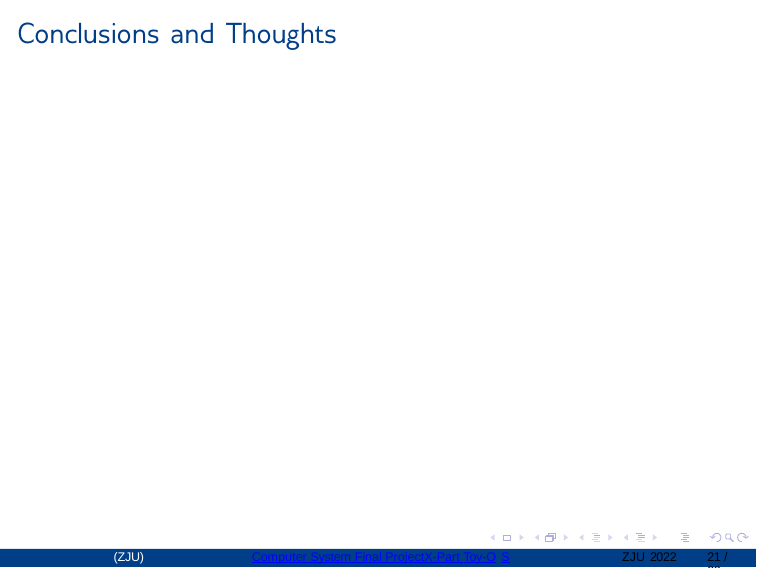

Conclusions and Thoughts
(ZJU)
Computer System Final ProjectX-Part Toy-O
ZJU 2022
21 / 22
S